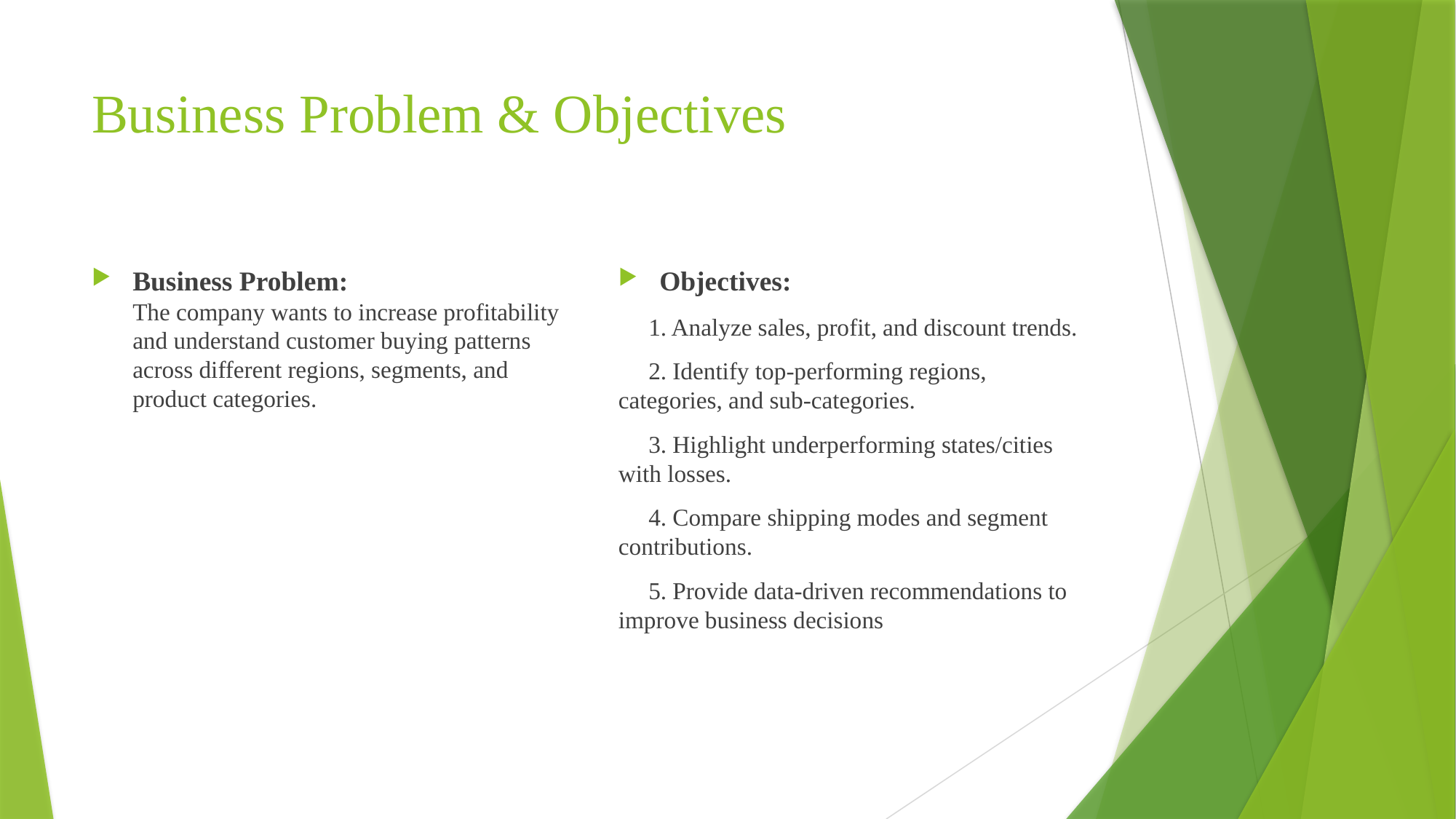

# Business Problem & Objectives
Business Problem:
The company wants to increase profitability and understand customer buying patterns across different regions, segments, and product categories.

Objectives:
     1. Analyze sales, profit, and discount trends.
     2. Identify top-performing regions, categories, and sub-categories.
     3. Highlight underperforming states/cities with losses.
     4. Compare shipping modes and segment contributions.
     5. Provide data-driven recommendations to improve business decisions